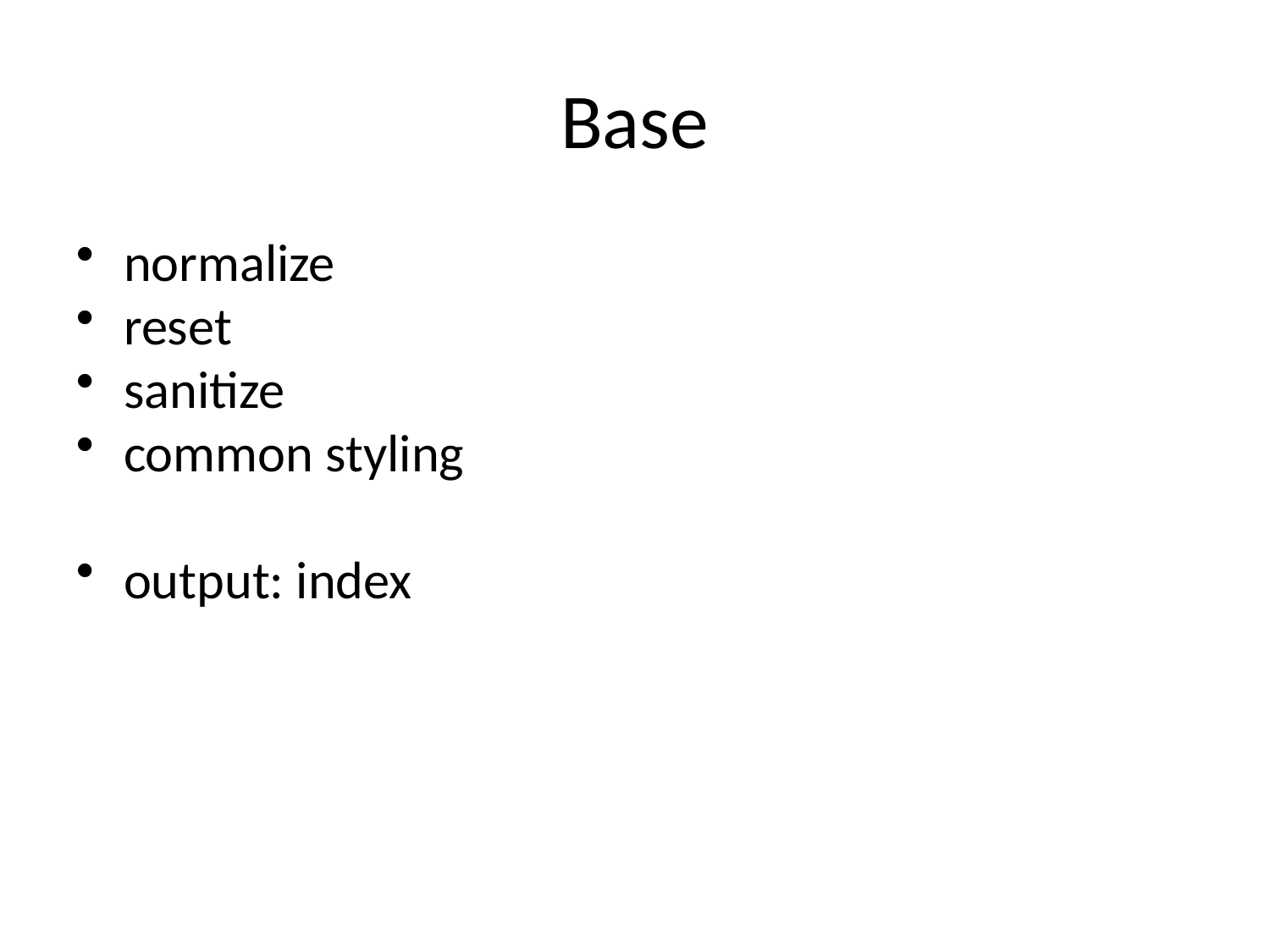

# Base
normalize
reset
sanitize
common styling

output: index